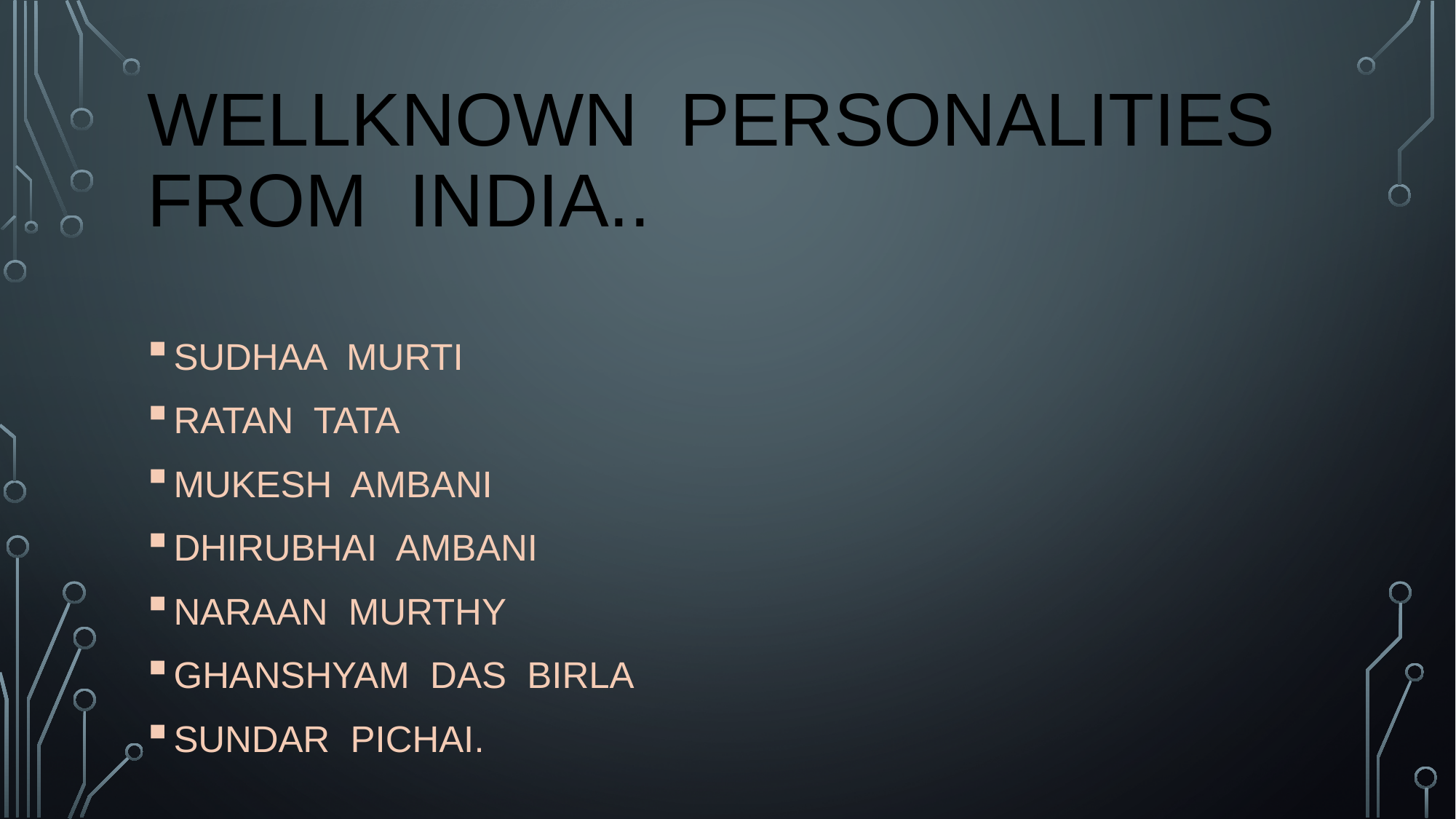

# WELLKNOWN  PERSONALITIES  FROM  INDIA..
SUDHAA  MURTI
RATAN  TATA
MUKESH  AMBANI
DHIRUBHAI  AMBANI
NARAAN  MURTHY
GHANSHYAM  DAS  BIRLA
SUNDAR  PICHAI.